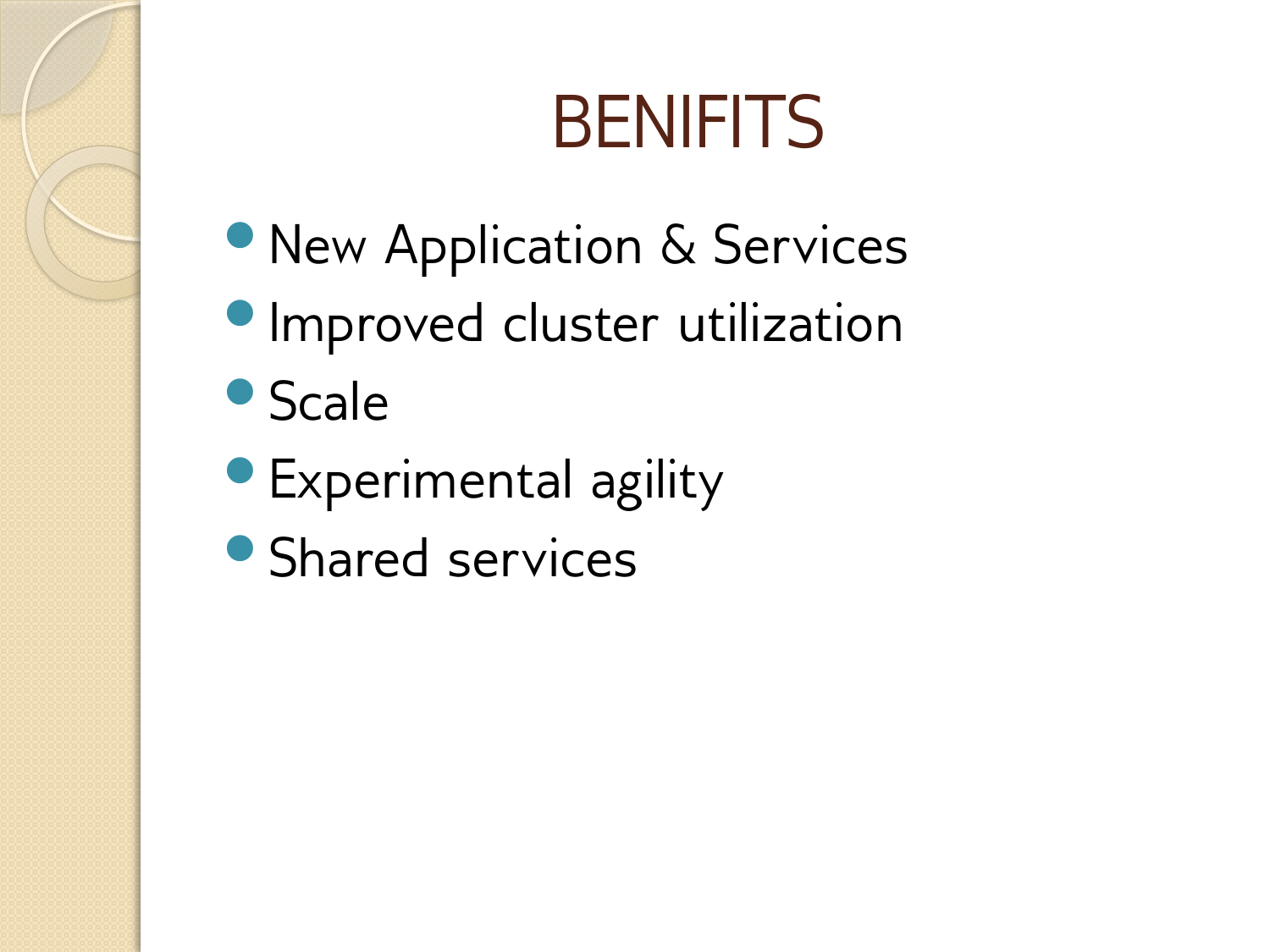

# BENIFITS
New Application & Services
Improved cluster utilization
Scale
Experimental agility
Shared services